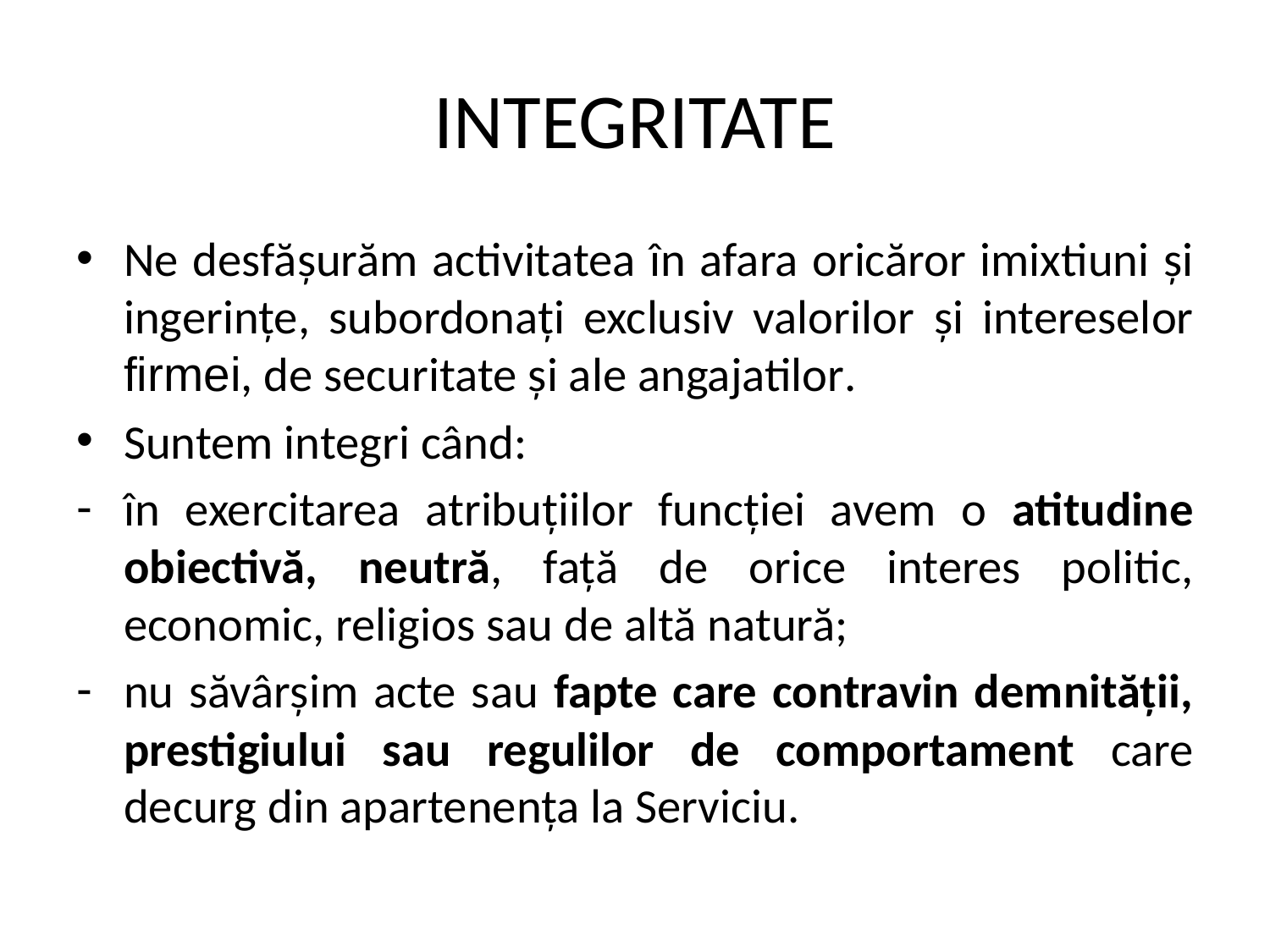

# INTEGRITATE
Ne desfășurăm activitatea în afara oricăror imixtiuni și ingerințe, subordonați exclusiv valorilor și intereselor firmei, de securitate și ale angajatilor.
Suntem integri când:
în exercitarea atribuțiilor funcției avem o atitudine obiectivă, neutră, față de orice interes politic, economic, religios sau de altă natură;
nu săvârșim acte sau fapte care contravin demnității, prestigiului sau regulilor de comportament care decurg din apartenența la Serviciu.